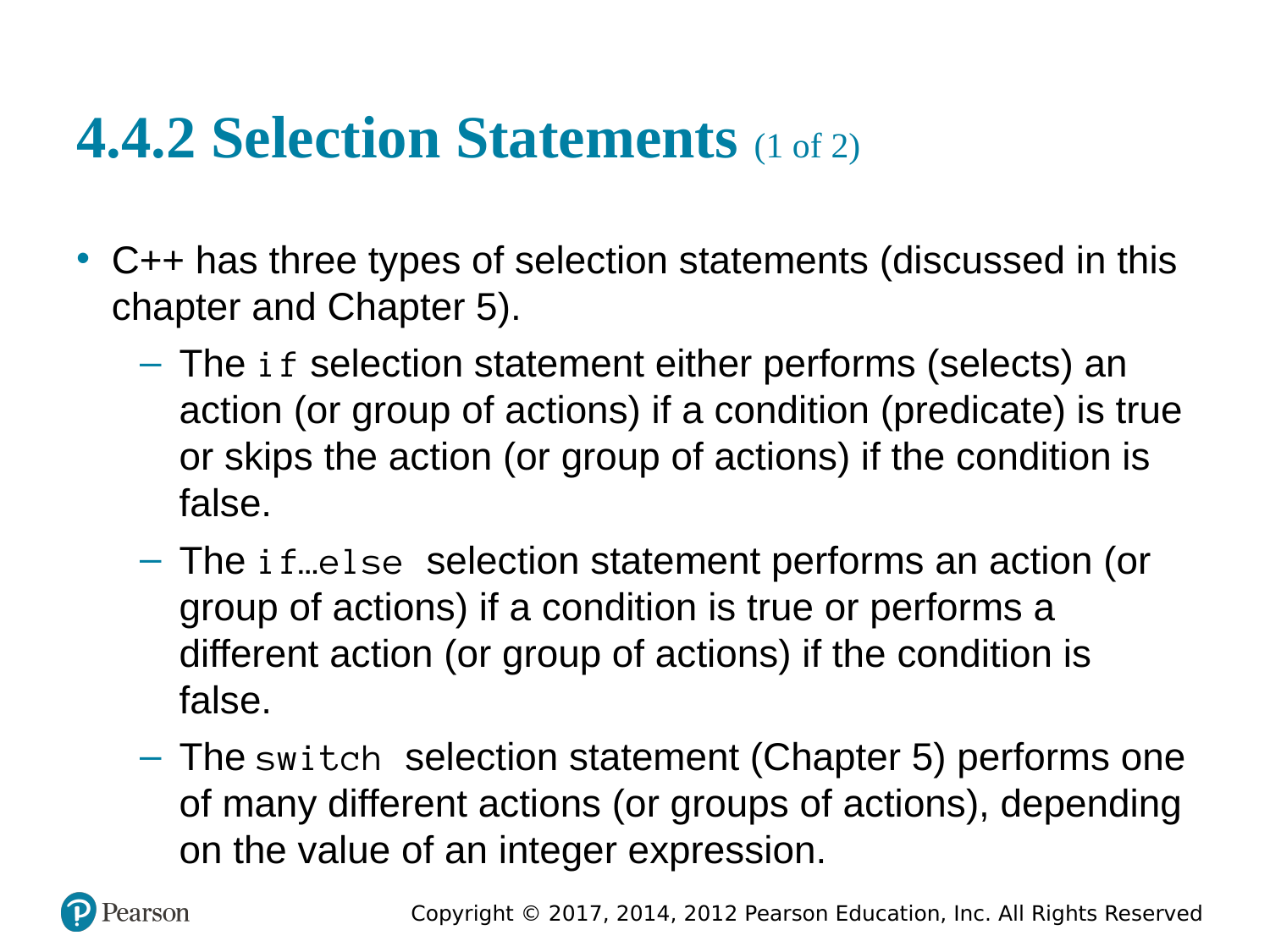

# 4.4.2 Selection Statements (1 of 2)
C++ has three types of selection statements (discussed in this chapter and Chapter 5).
The if selection statement either performs (selects) an action (or group of actions) if a condition (predicate) is true or skips the action (or group of actions) if the condition is false.
The if…else selection statement performs an action (or group of actions) if a condition is true or performs a different action (or group of actions) if the condition is false.
The switch selection statement (Chapter 5) performs one of many different actions (or groups of actions), depending on the value of an integer expression.